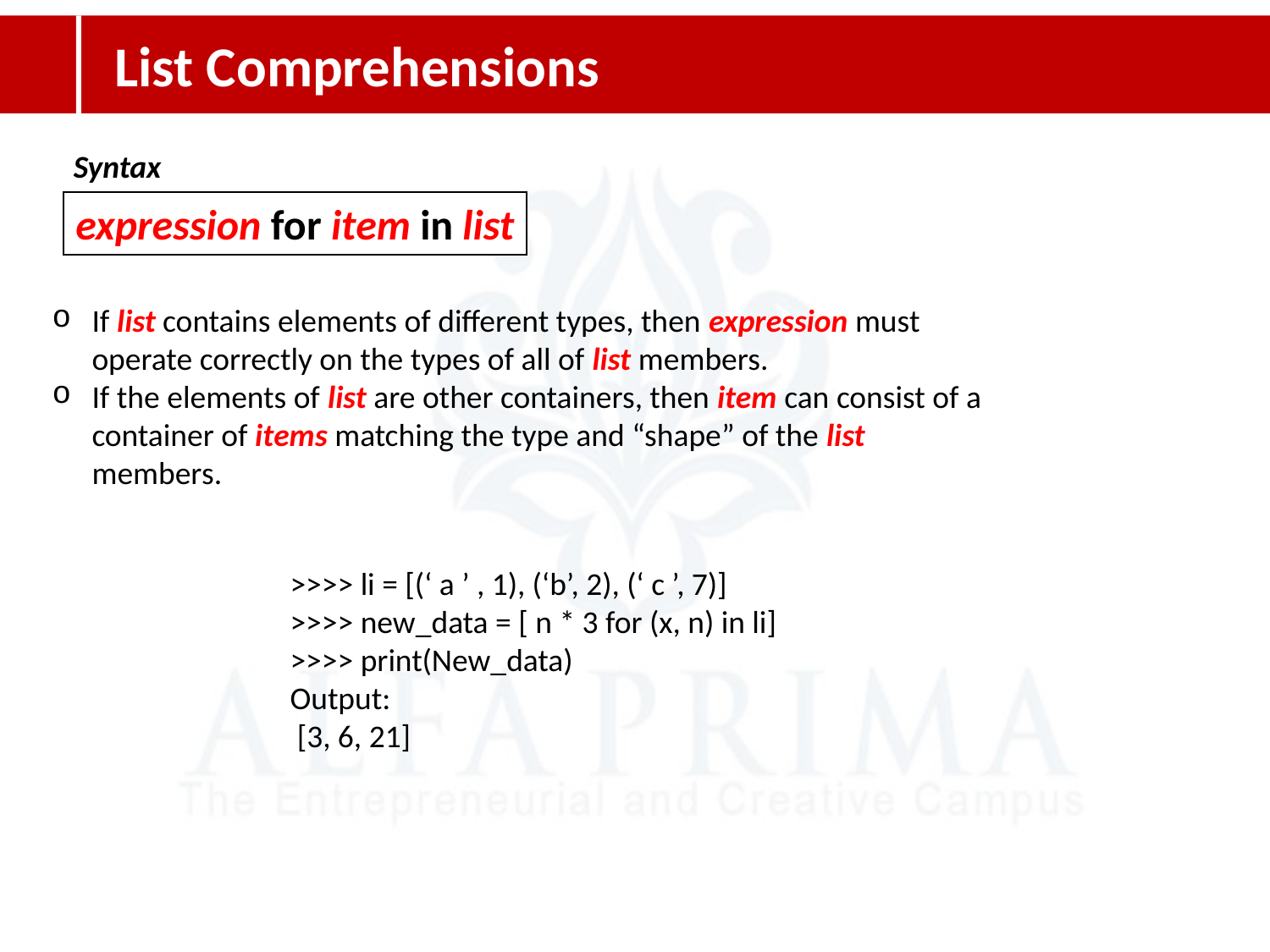

List Comprehensions
Syntax
expression for item in list
If list contains elements of different types, then expression must operate correctly on the types of all of list members.
If the elements of list are other containers, then item can consist of a container of items matching the type and “shape” of the list members.
>>>> li = [(‘ a ’ , 1), (‘b’, 2), (‘ c ’, 7)]
>>>> new_data = [ n * 3 for (x, n) in li]
>>>> print(New_data)
Output:
 [3, 6, 21]